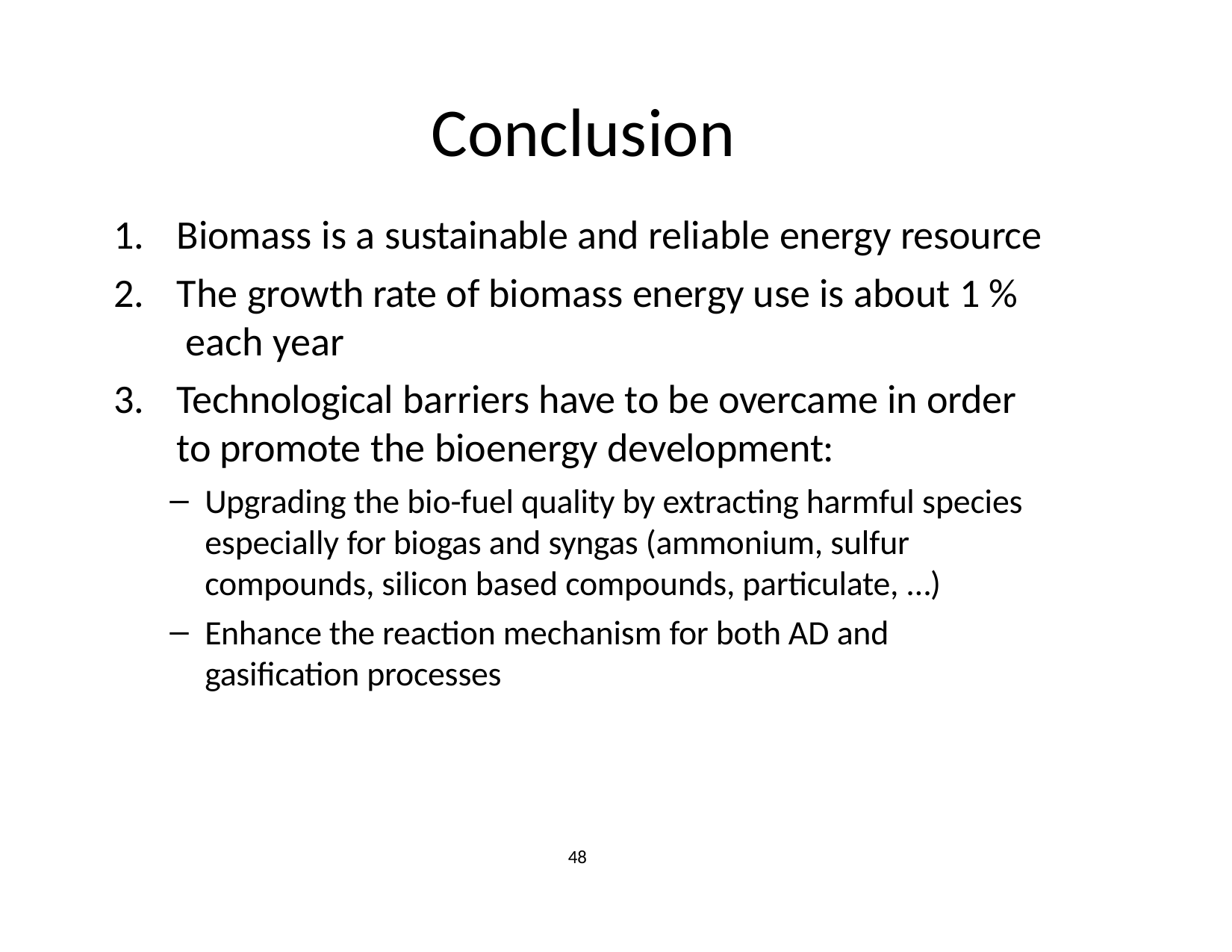

# Conclusion
Biomass is a sustainable and reliable energy resource
The growth rate of biomass energy use is about 1 %  each year
Technological barriers have to be overcame in order  to promote the bioenergy development:
Upgrading the bio-fuel quality by extracting harmful species  especially for biogas and syngas (ammonium, sulfur  compounds, silicon based compounds, particulate, …)
Enhance the reaction mechanism for both AD and  gasification processes
48